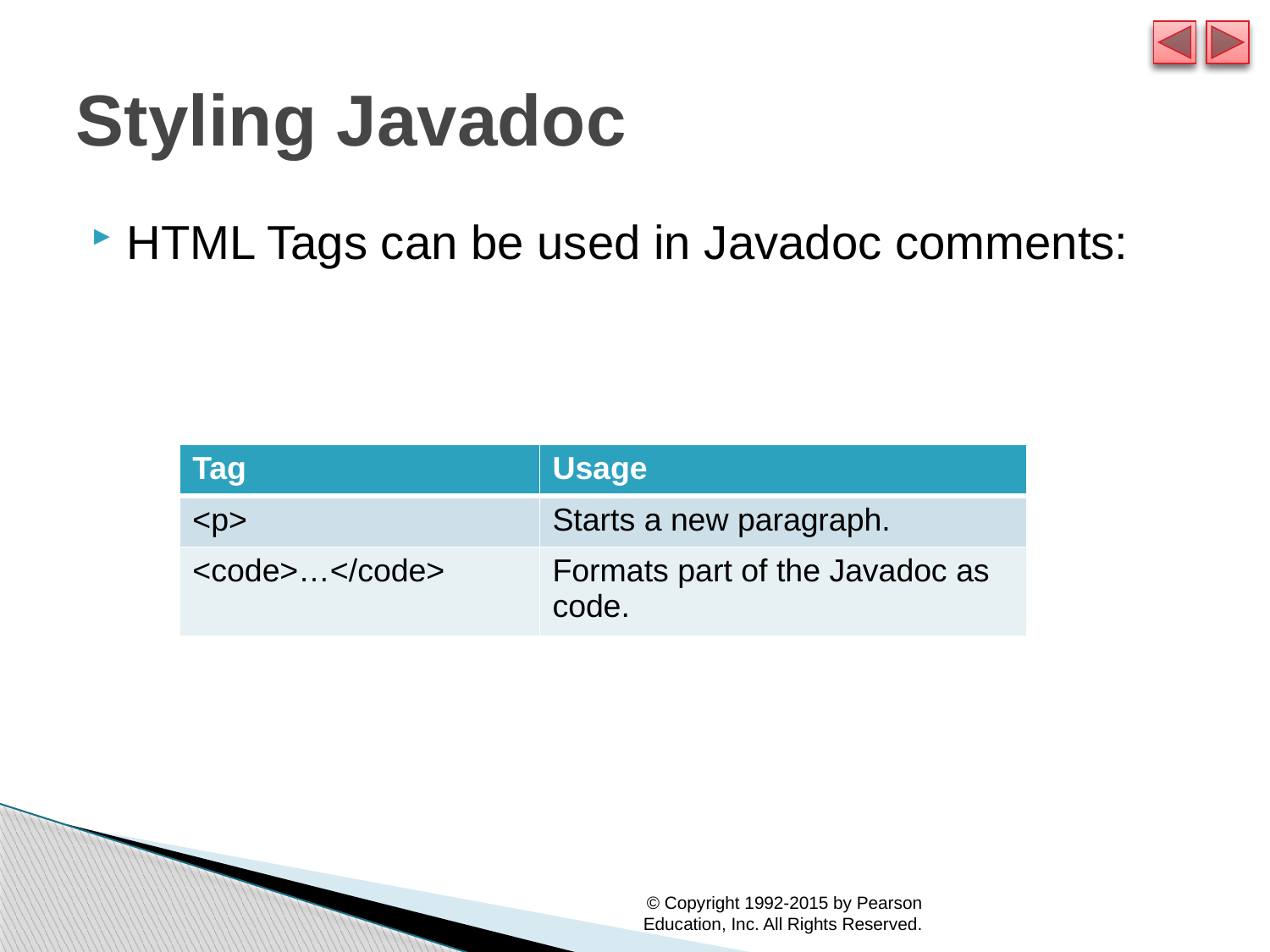

# Styling Javadoc
HTML Tags can be used in Javadoc comments:

| Tag | Usage |
| --- | --- |
| <p> | Starts a new paragraph. |
| <code>…</code> | Formats part of the Javadoc as code. |
© Copyright 1992-2015 by Pearson Education, Inc. All Rights Reserved.